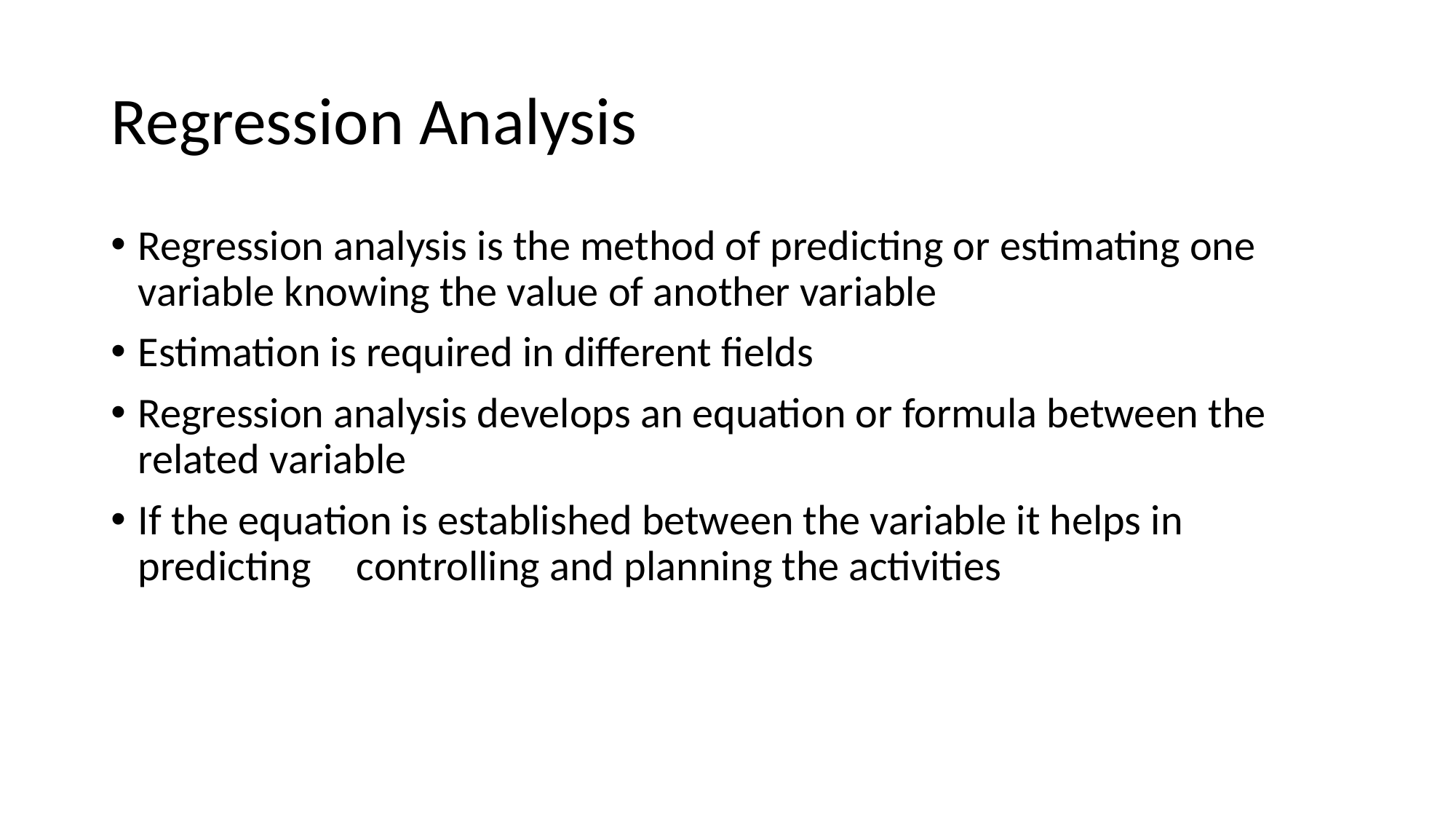

# Regression Analysis
Regression analysis is the method of predicting or estimating one variable knowing the value of another variable
Estimation is required in different fields
Regression analysis develops an equation or formula between the related variable
If the equation is established between the variable it helps in predicting 	controlling and planning the activities